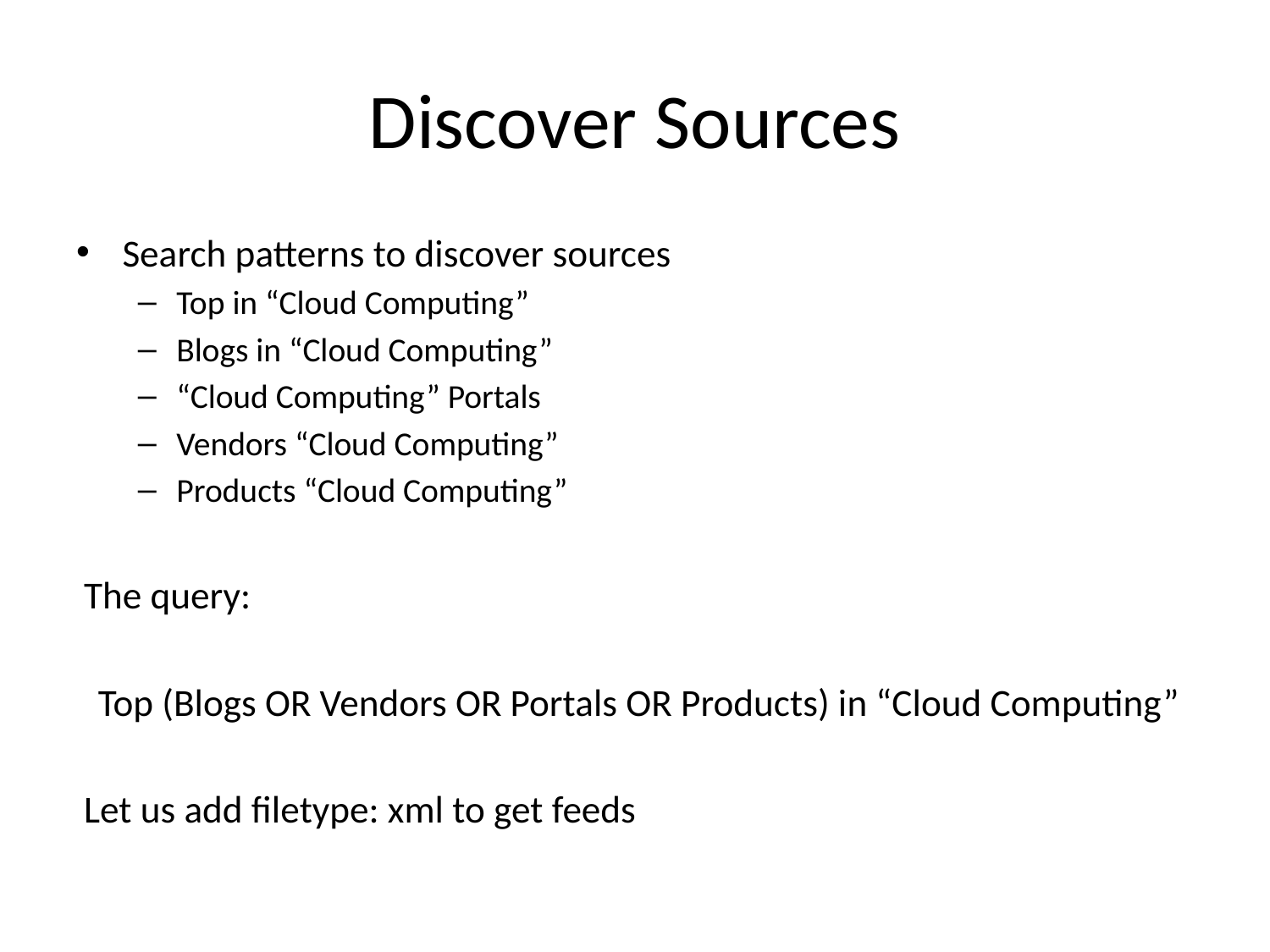

# Discover Sources
Search patterns to discover sources
Top in “Cloud Computing”
Blogs in “Cloud Computing”
“Cloud Computing” Portals
Vendors “Cloud Computing”
Products “Cloud Computing”

The query:

Top (Blogs OR Vendors OR Portals OR Products) in “Cloud Computing”

Let us add filetype: xml to get feeds